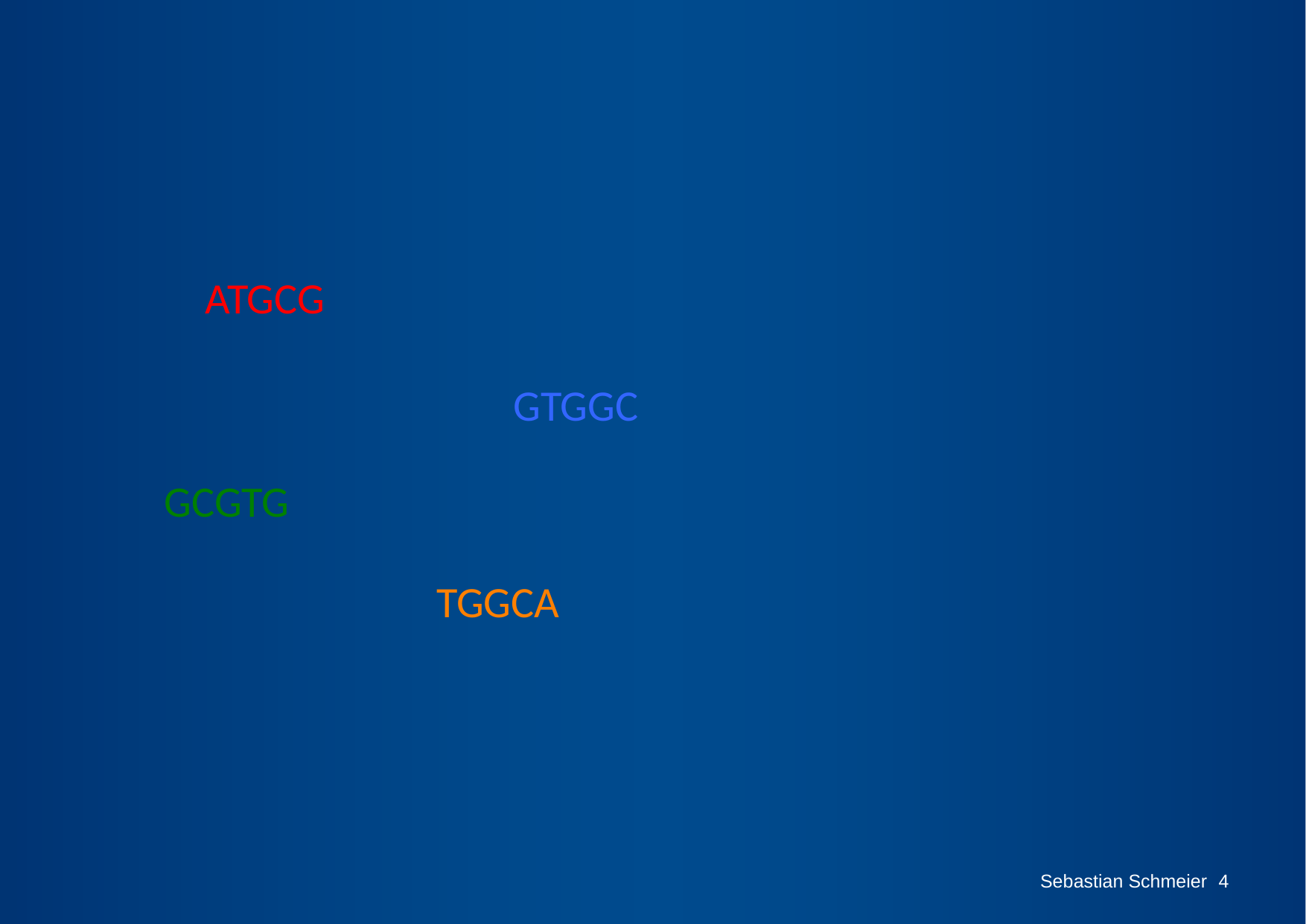

#
ATGCG
GTGGC
GCGTG
TGGCA
Sebastian Schmeier
4